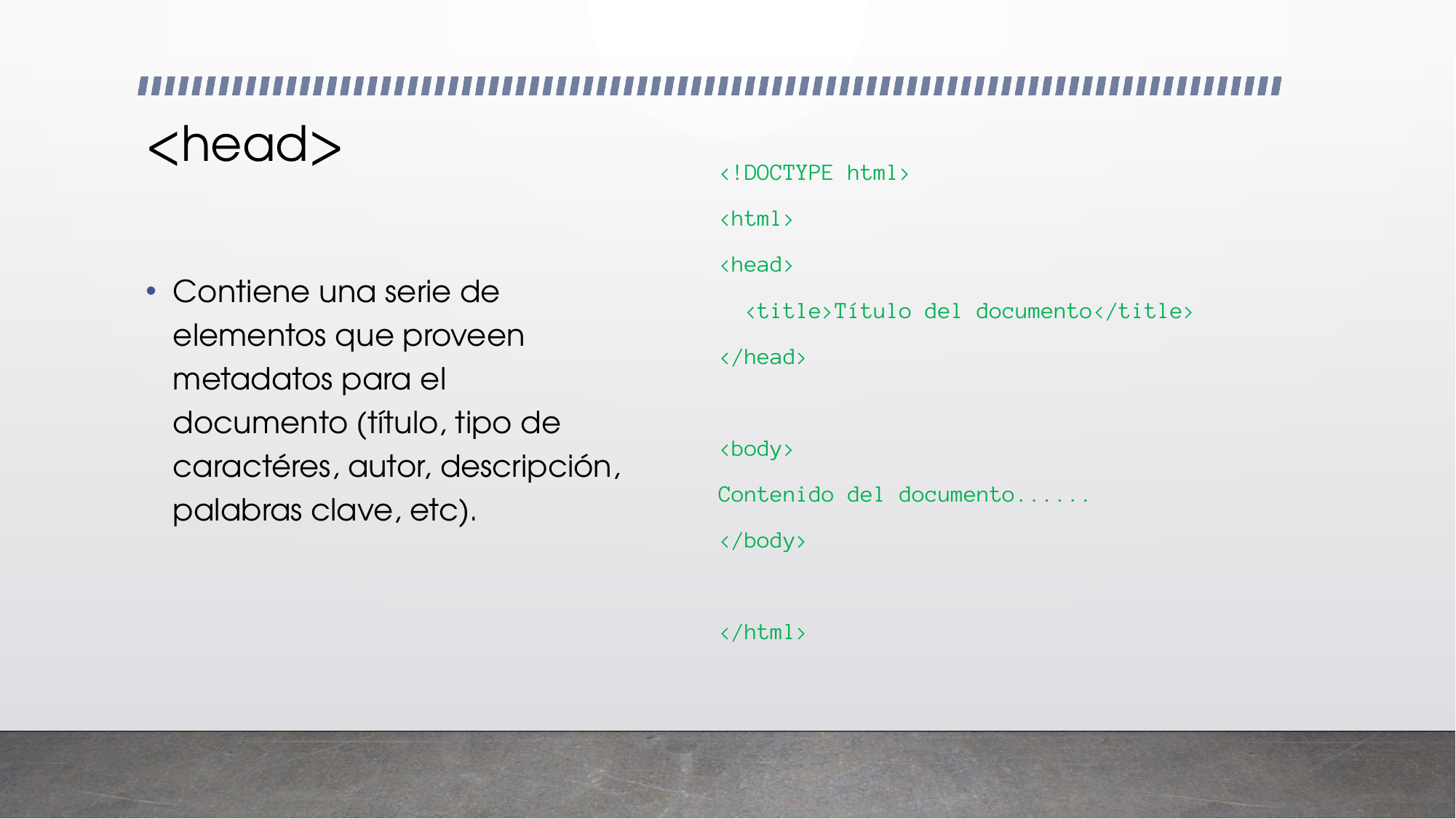

# <head>
<!DOCTYPE html>
<html>
<head>
  <title>Título del documento</title>
</head>

<body>
Contenido del documento......
</body>

</html>
Contiene una serie de elementos que proveen metadatos para el documento (título, tipo de caractéres, autor, descripción, palabras clave, etc).